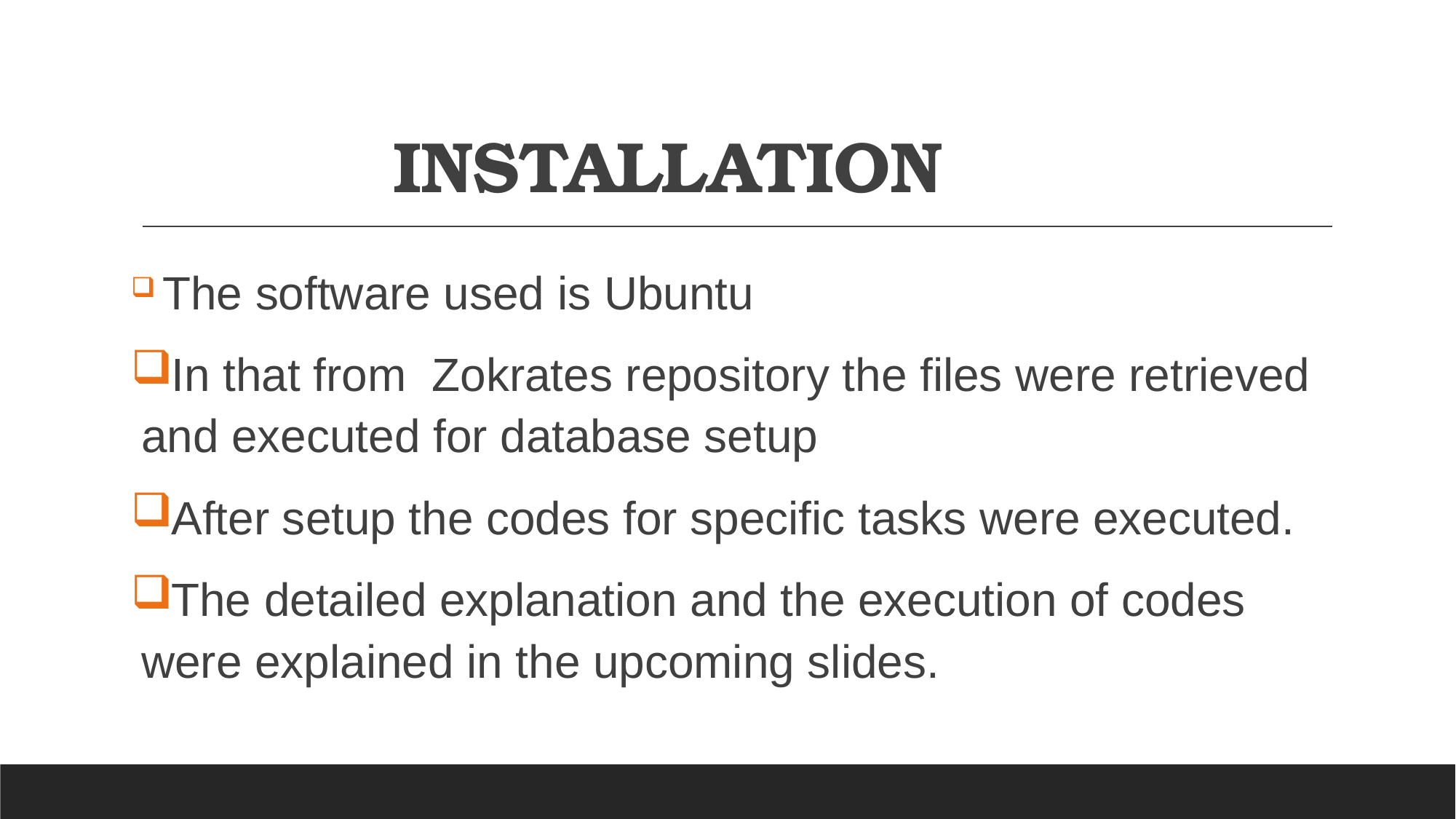

# INSTALLATION
 The software used is Ubuntu
In that from  Zokrates repository the files were retrieved and executed for database setup
After setup the codes for specific tasks were executed.
The detailed explanation and the execution of codes were explained in the upcoming slides.